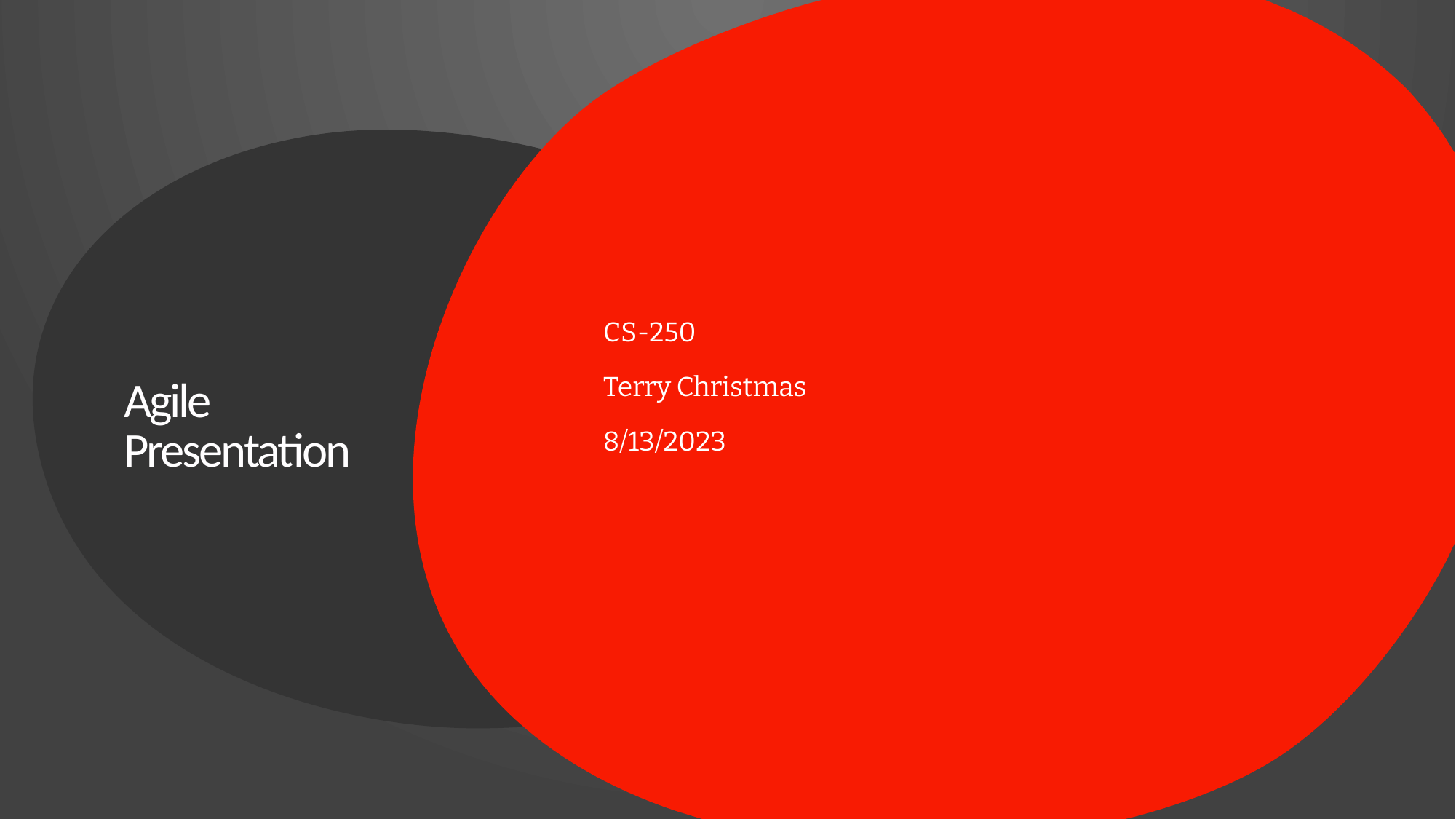

CS-250
Terry Christmas
8/13/2023

# Agile Presentation